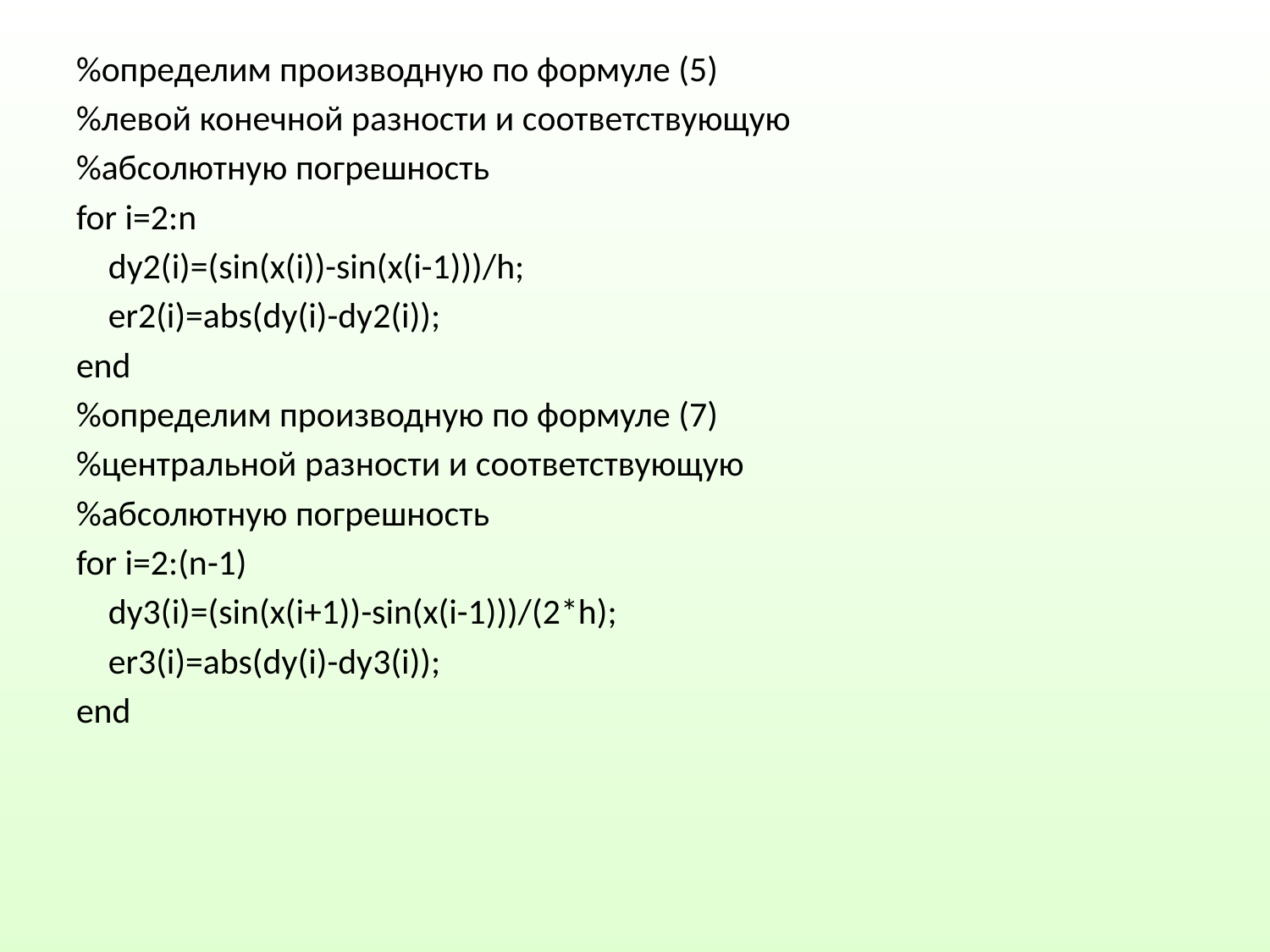

%определим производную по формуле (5)
%левой конечной разности и соответствующую
%абсолютную погрешность
for i=2:n
    dy2(i)=(sin(x(i))-sin(x(i-1)))/h;
    er2(i)=abs(dy(i)-dy2(i));
end
%определим производную по формуле (7)
%центральной разности и соответствующую
%абсолютную погрешность
for i=2:(n-1)
    dy3(i)=(sin(x(i+1))-sin(x(i-1)))/(2*h);
    er3(i)=abs(dy(i)-dy3(i));
end